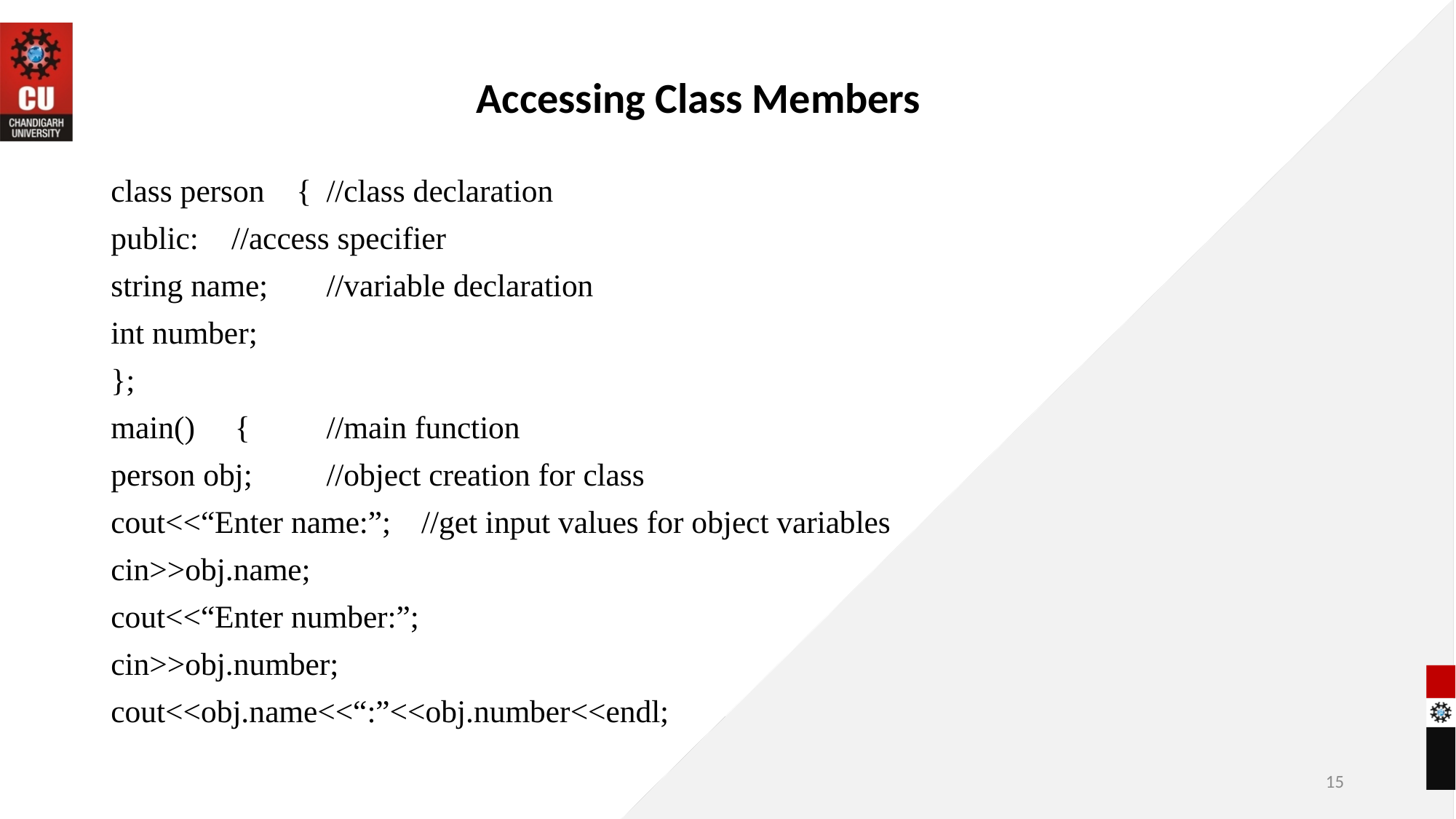

Accessing Class Members
class person    {		//class declaration
public:			//access specifier
string name;		//variable declaration
int number;
};
main()     {			//main function
person obj;		//object creation for class
cout<<“Enter name:”;	//get input values for object variables
cin>>obj.name;
cout<<“Enter number:”;
cin>>obj.number;
cout<<obj.name<<“:”<<obj.number<<endl;
15